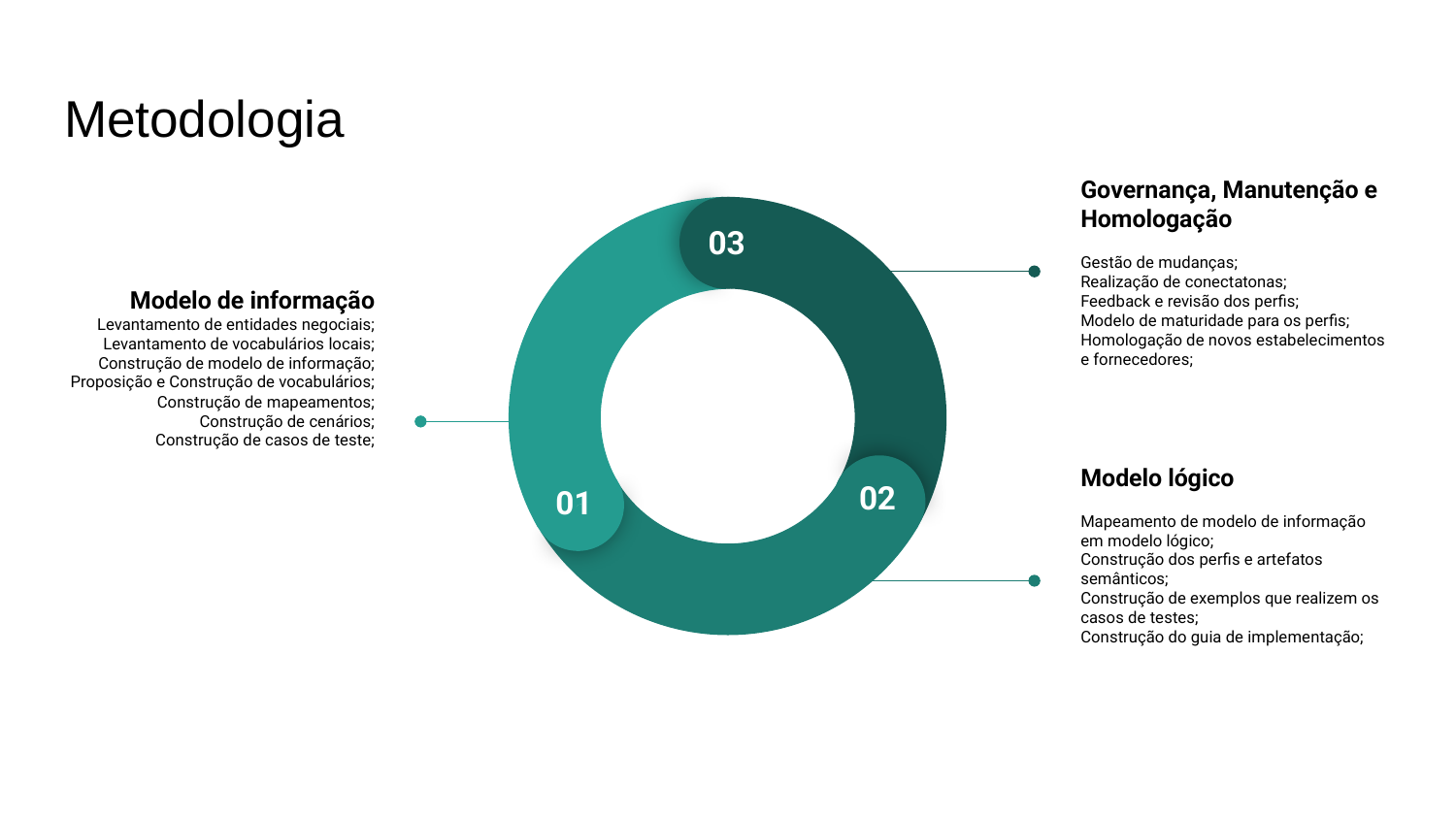

# Metodologia

03

02
01
Governança, Manutenção e Homologação

Gestão de mudanças;
Realização de conectatonas;
Feedback e revisão dos perfis;
Modelo de maturidade para os perfis;
Homologação de novos estabelecimentos e fornecedores;

Modelo de informação
Levantamento de entidades negociais;
Levantamento de vocabulários locais;
Construção de modelo de informação;
Proposição e Construção de vocabulários;
Construção de mapeamentos;
Construção de cenários;
Construção de casos de teste;

Modelo lógico

Mapeamento de modelo de informação em modelo lógico;
Construção dos perfis e artefatos semânticos;
Construção de exemplos que realizem os casos de testes;
Construção do guia de implementação;